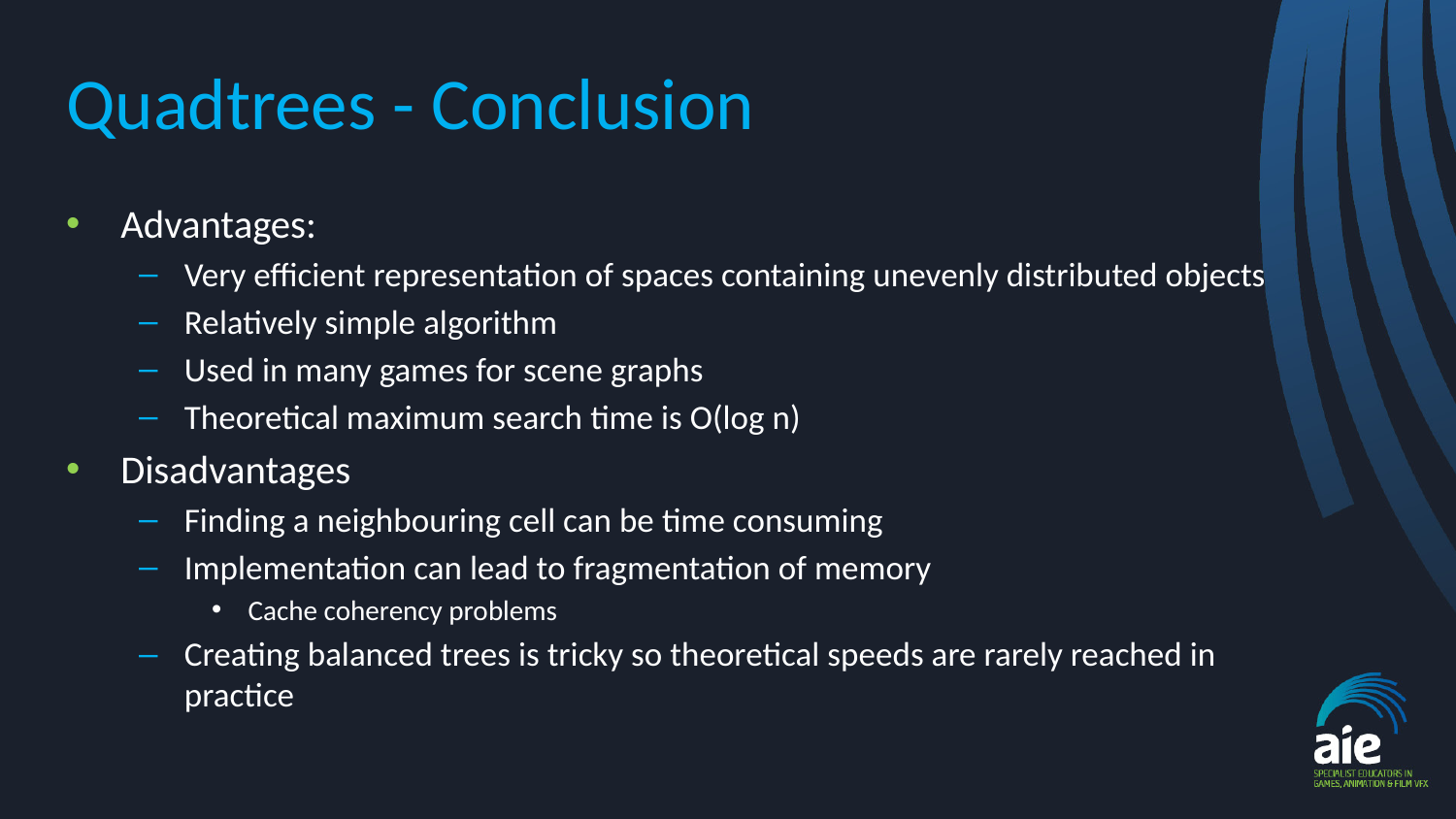

# Quadtrees - Conclusion
Advantages:
Very efficient representation of spaces containing unevenly distributed objects
Relatively simple algorithm
Used in many games for scene graphs
Theoretical maximum search time is O(log n)
Disadvantages
Finding a neighbouring cell can be time consuming
Implementation can lead to fragmentation of memory
Cache coherency problems
Creating balanced trees is tricky so theoretical speeds are rarely reached in practice